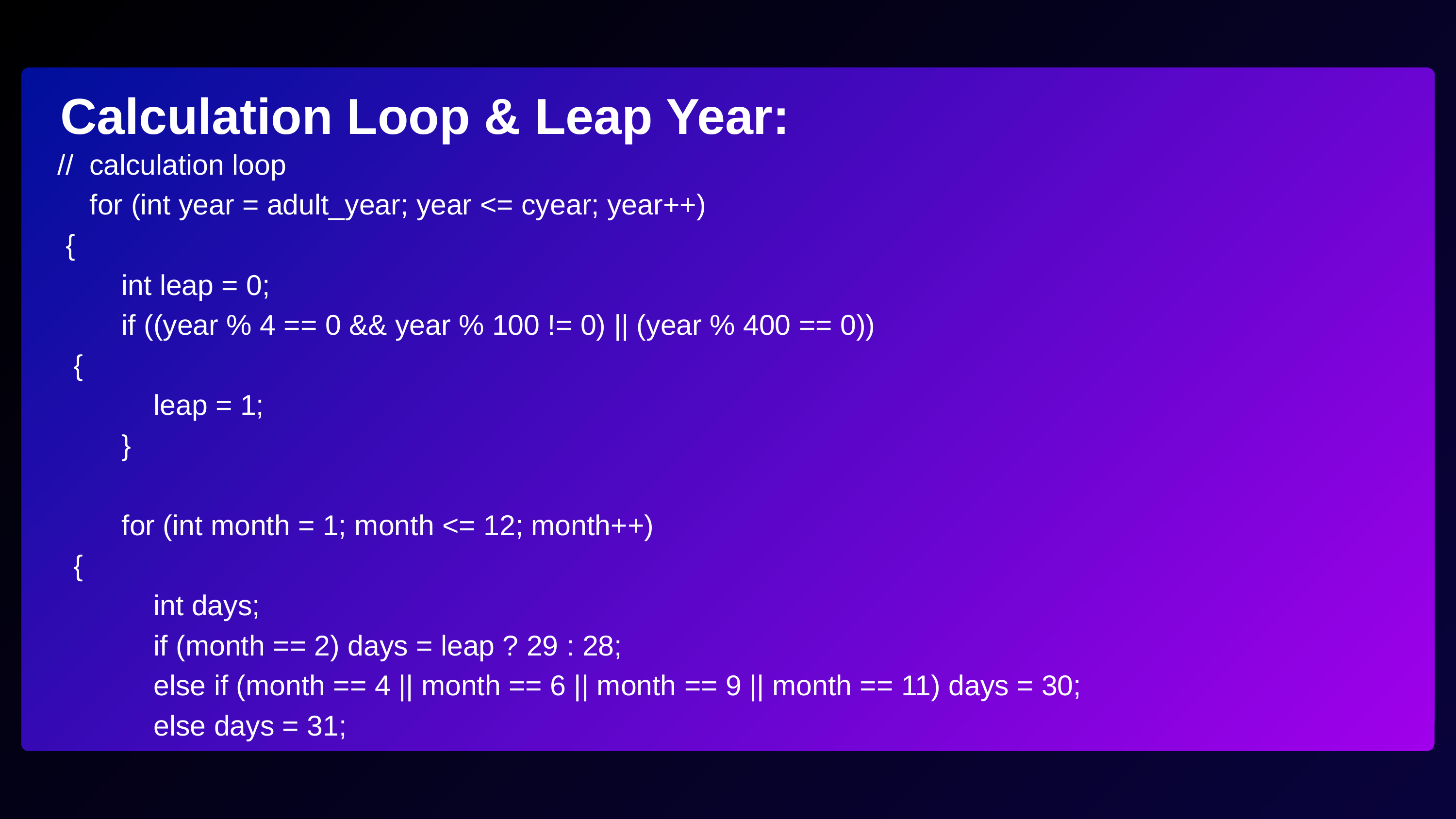

Calculation Loop & Leap Year:

//  calculation loop
    for (int year = adult_year; year <= cyear; year++)
 {
        int leap = 0;
        if ((year % 4 == 0 && year % 100 != 0) || (year % 400 == 0))
  {
            leap = 1;
        }

        for (int month = 1; month <= 12; month++)
  {
            int days;
            if (month == 2) days = leap ? 29 : 28;
            else if (month == 4 || month == 6 || month == 9 || month == 11) days = 30;
            else days = 31;